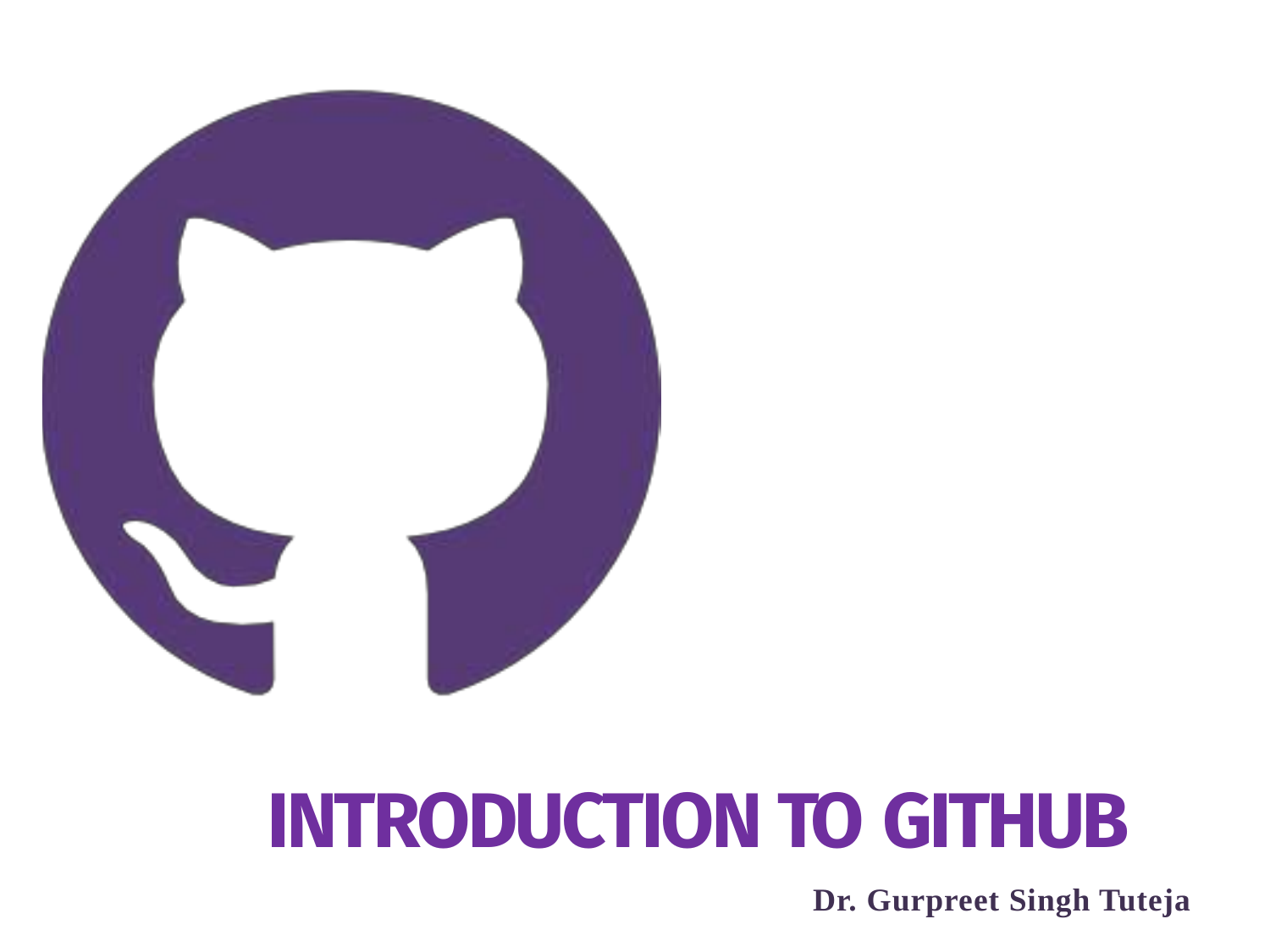

INTRODUCTION TO GITHUB
Dr. Gurpreet Singh Tuteja